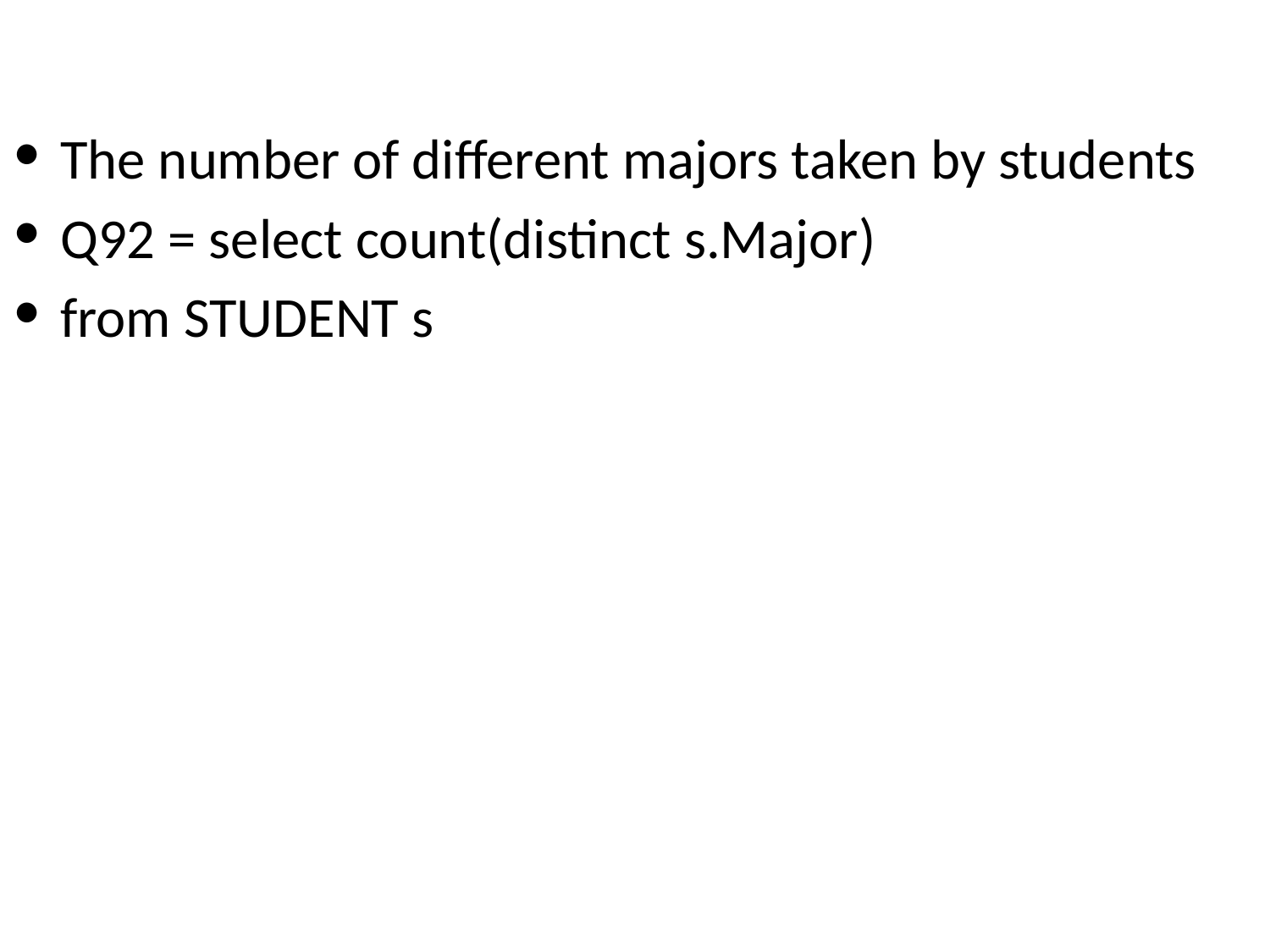

#
The number of different majors taken by students
Q92 = select count(distinct s.Major)
from STUDENT s